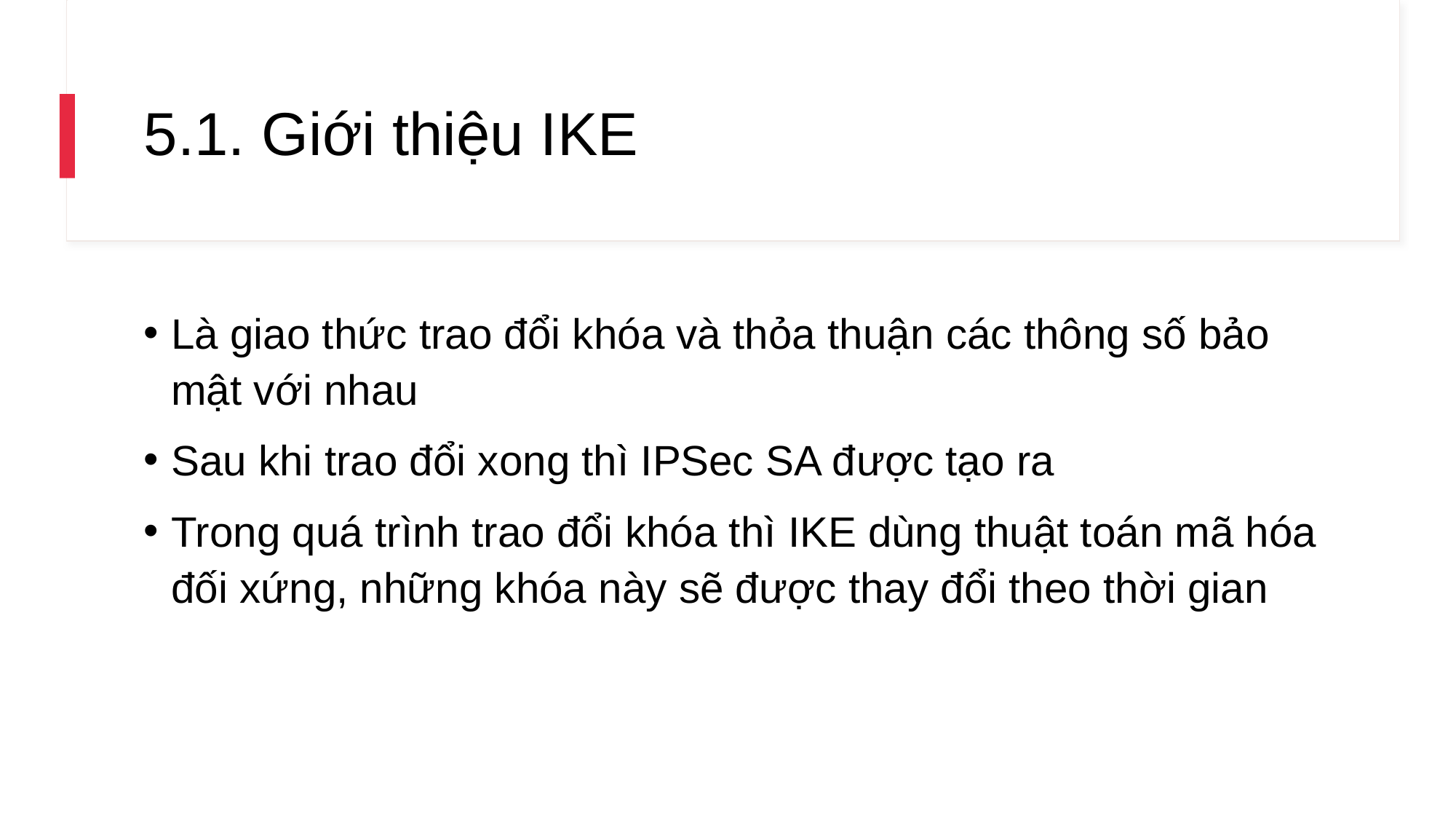

# 5.1. Giới thiệu IKE
Là giao thức trao đổi khóa và thỏa thuận các thông số bảo mật với nhau
Sau khi trao đổi xong thì IPSec SA được tạo ra
Trong quá trình trao đổi khóa thì IKE dùng thuật toán mã hóa đối xứng, những khóa này sẽ được thay đổi theo thời gian